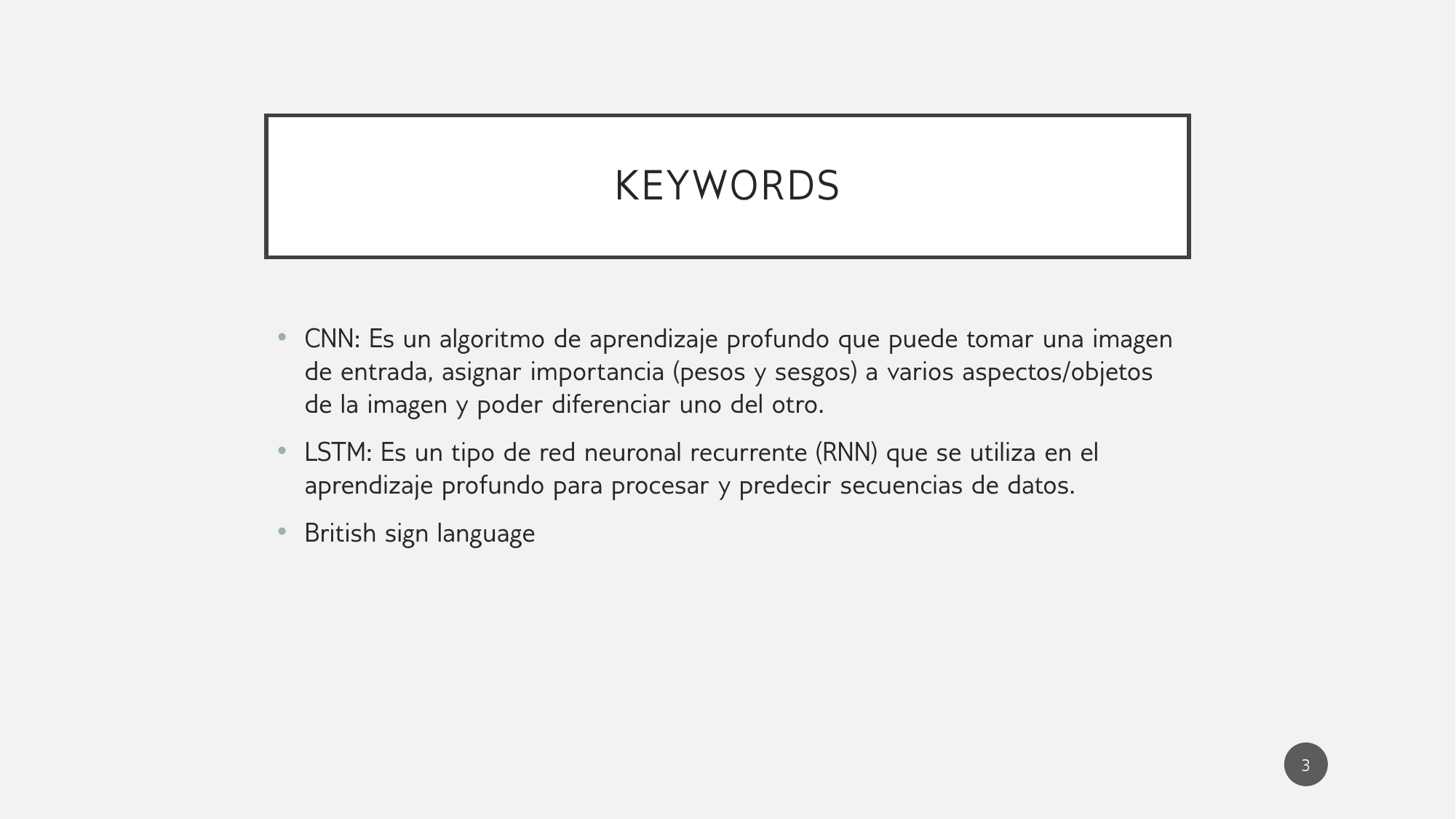

# Keywords
CNN: Es un algoritmo de aprendizaje profundo que puede tomar una imagen de entrada, asignar importancia (pesos y sesgos) a varios aspectos/objetos de la imagen y poder diferenciar uno del otro.
LSTM: Es un tipo de red neuronal recurrente (RNN) que se utiliza en el aprendizaje profundo para procesar y predecir secuencias de datos.
British sign language
3